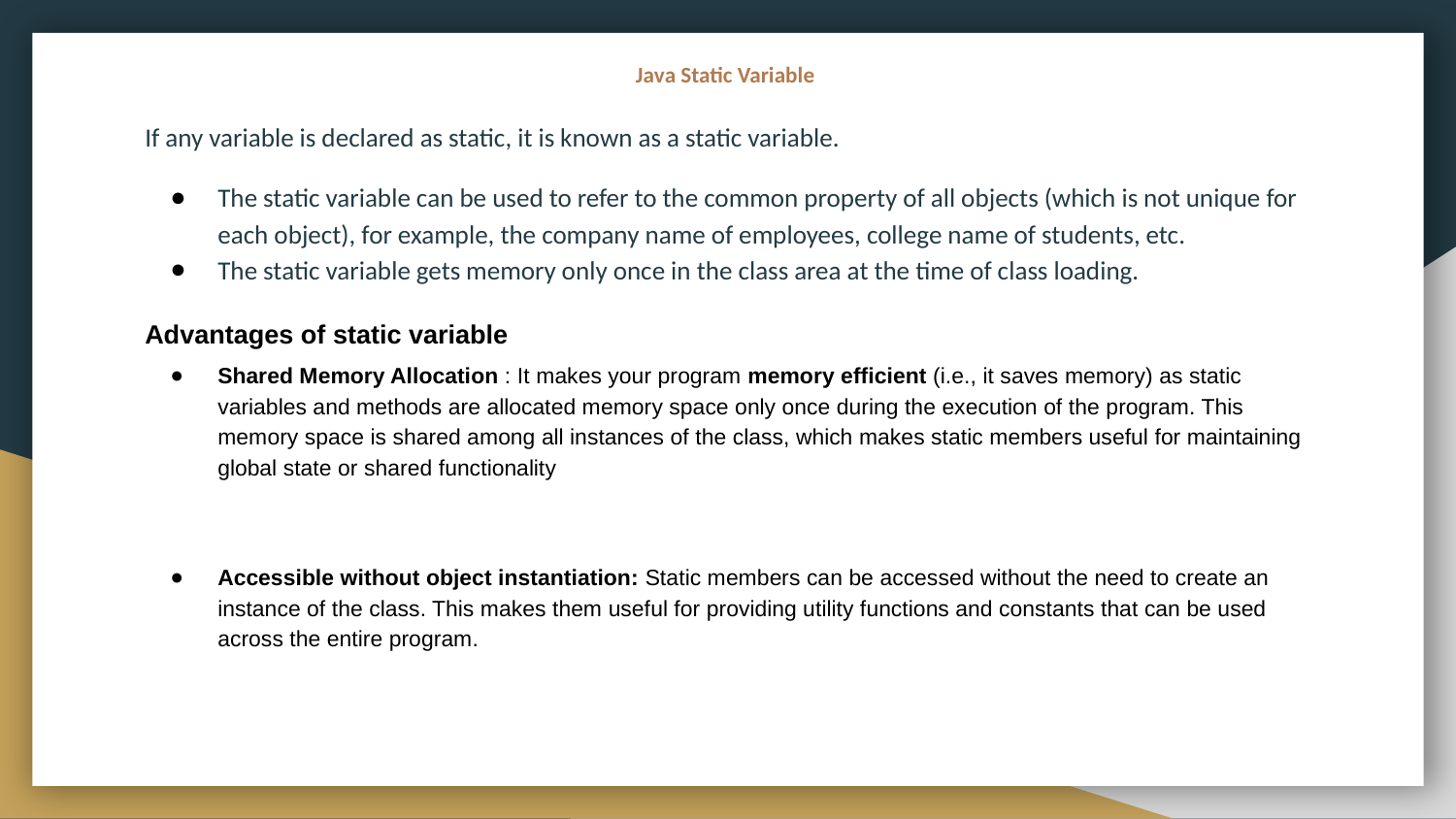

# Java Static Variable
If any variable is declared as static, it is known as a static variable.
The static variable can be used to refer to the common property of all objects (which is not unique for each object), for example, the company name of employees, college name of students, etc.
The static variable gets memory only once in the class area at the time of class loading.
Advantages of static variable
Shared Memory Allocation : It makes your program memory efficient (i.e., it saves memory) as static variables and methods are allocated memory space only once during the execution of the program. This memory space is shared among all instances of the class, which makes static members useful for maintaining global state or shared functionality

Accessible without object instantiation: Static members can be accessed without the need to create an instance of the class. This makes them useful for providing utility functions and constants that can be used across the entire program.